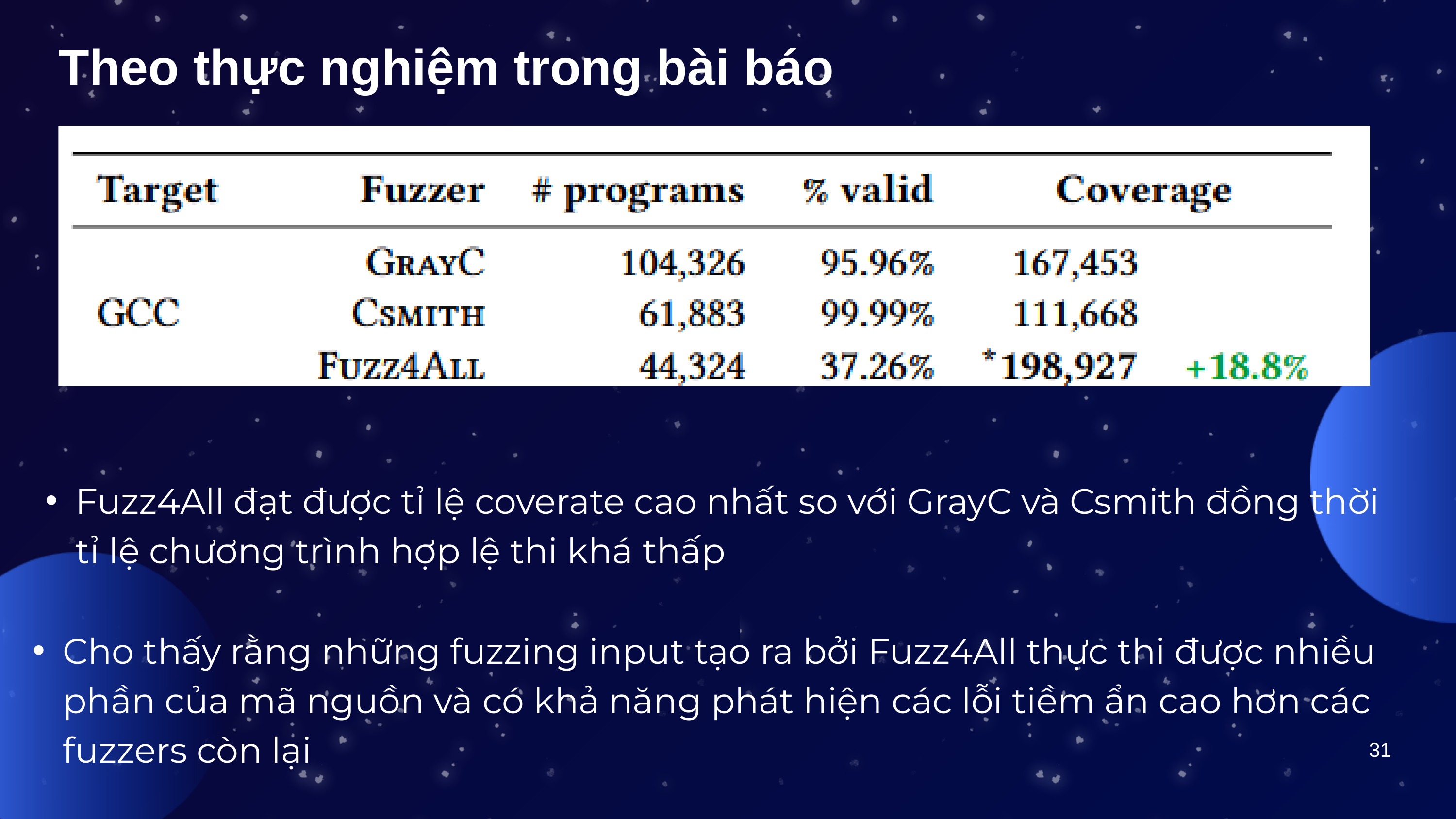

Theo thực nghiệm trong bài báo

Fuzz4All đạt được tỉ lệ coverate cao nhất so với GrayC và Csmith đồng thời tỉ lệ chương trình hợp lệ thi khá thấp

Cho thấy rằng những fuzzing input tạo ra bởi Fuzz4All thực thi được nhiều phần của mã nguồn và có khả năng phát hiện các lỗi tiềm ẩn cao hơn các fuzzers còn lại
31